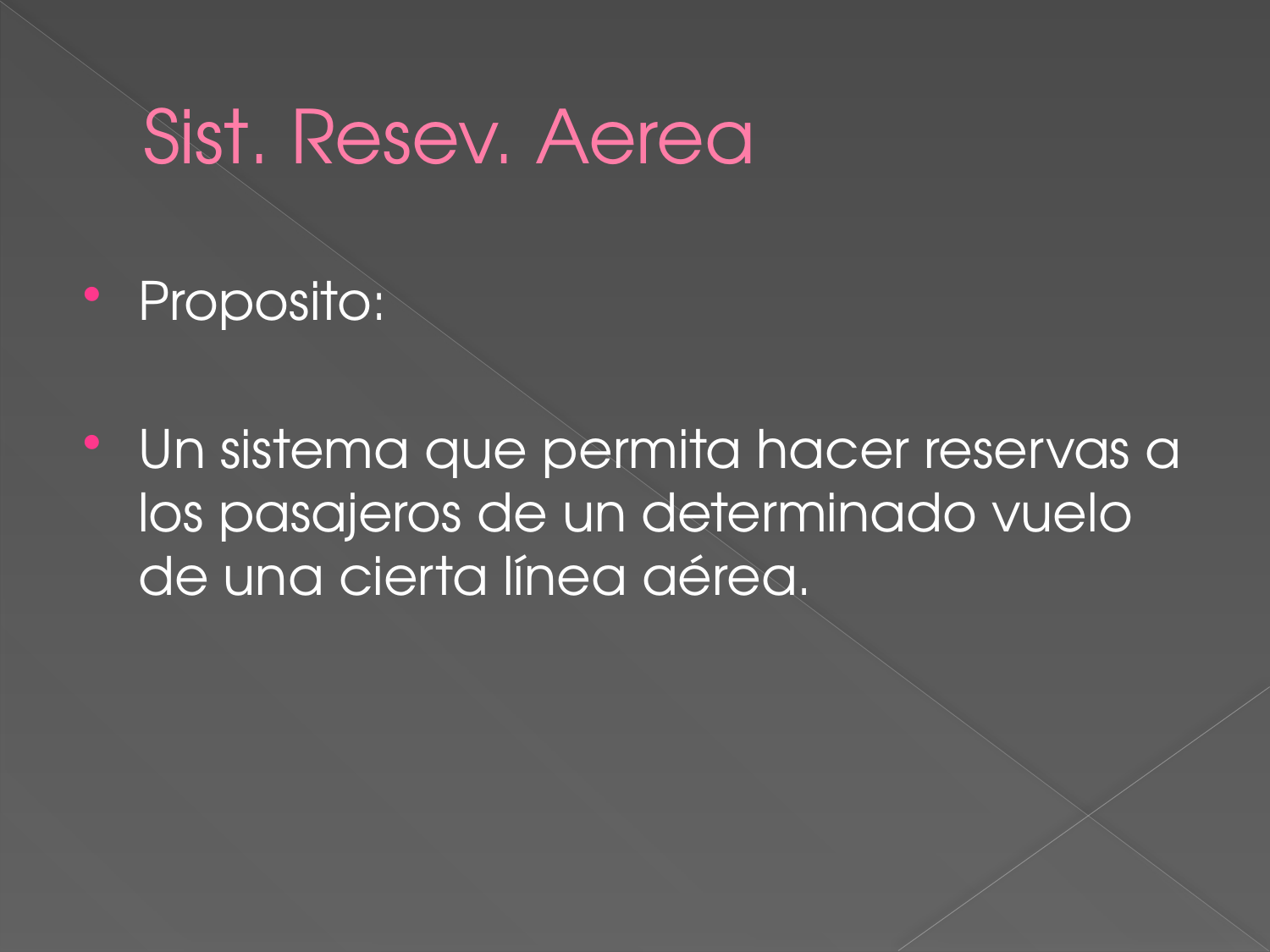

# Sist. Resev. Aerea
Proposito:

Un sistema que permita hacer reservas a los pasajeros de un determinado vuelo de una cierta línea aérea.